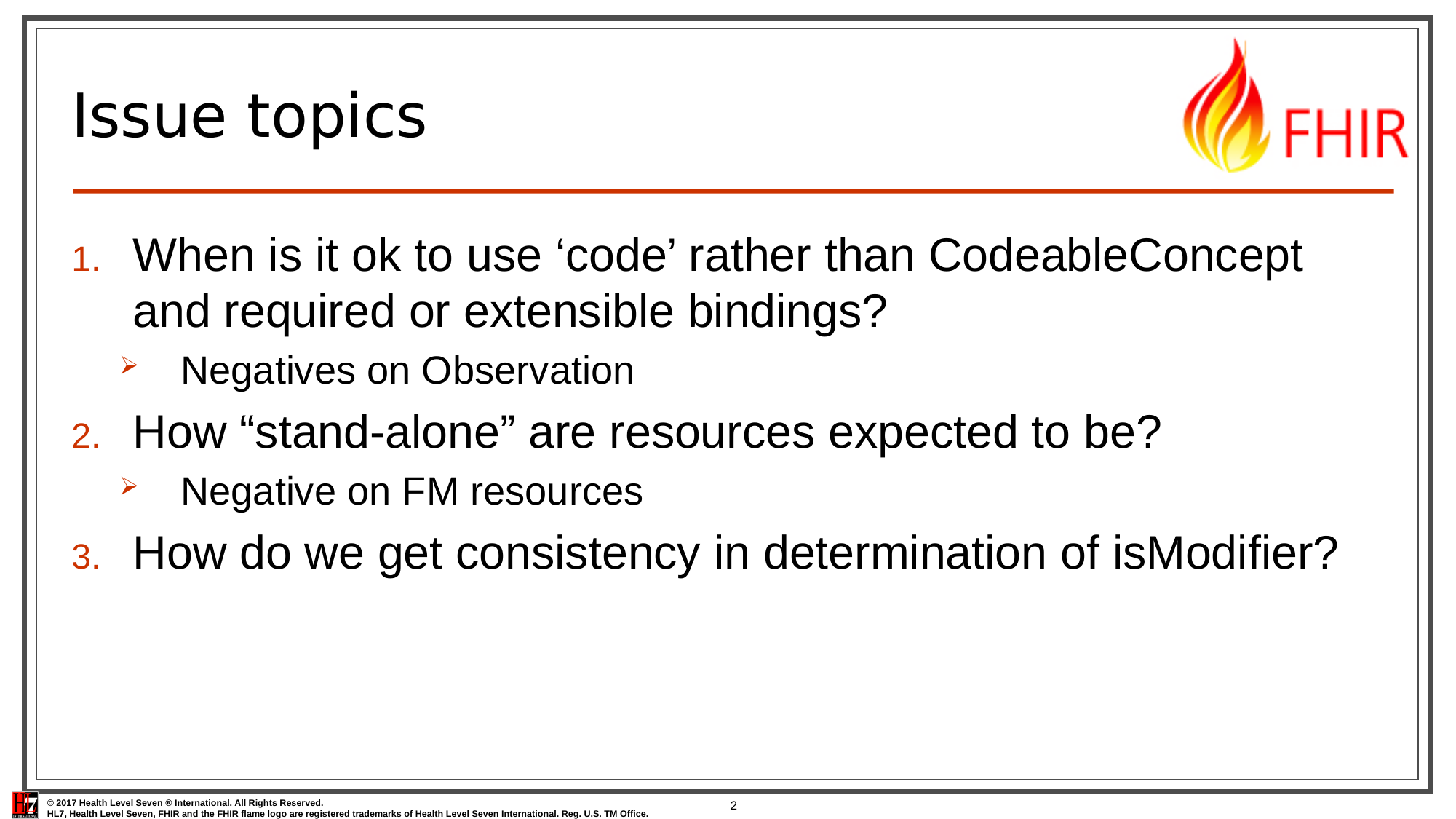

# Issue topics
When is it ok to use ‘code’ rather than CodeableConcept and required or extensible bindings?
Negatives on Observation
How “stand-alone” are resources expected to be?
Negative on FM resources
How do we get consistency in determination of isModifier?
2